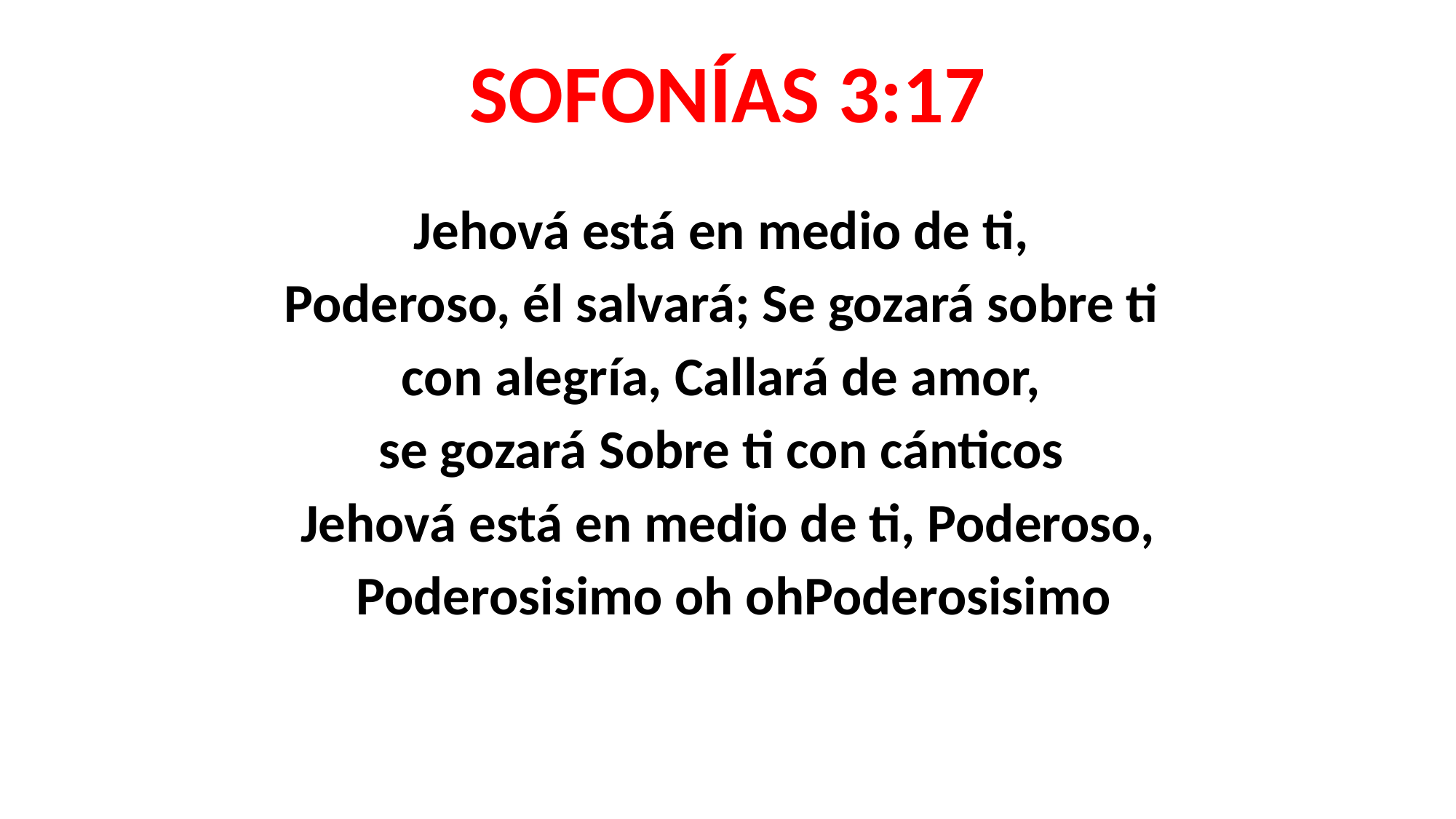

SOFONÍAS 3:17
Jehová está en medio de ti,
Poderoso, él salvará; Se gozará sobre ti
con alegría, Callará de amor,
se gozará Sobre ti con cánticos
Jehová está en medio de ti, Poderoso,
 Poderosisimo oh ohPoderosisimo